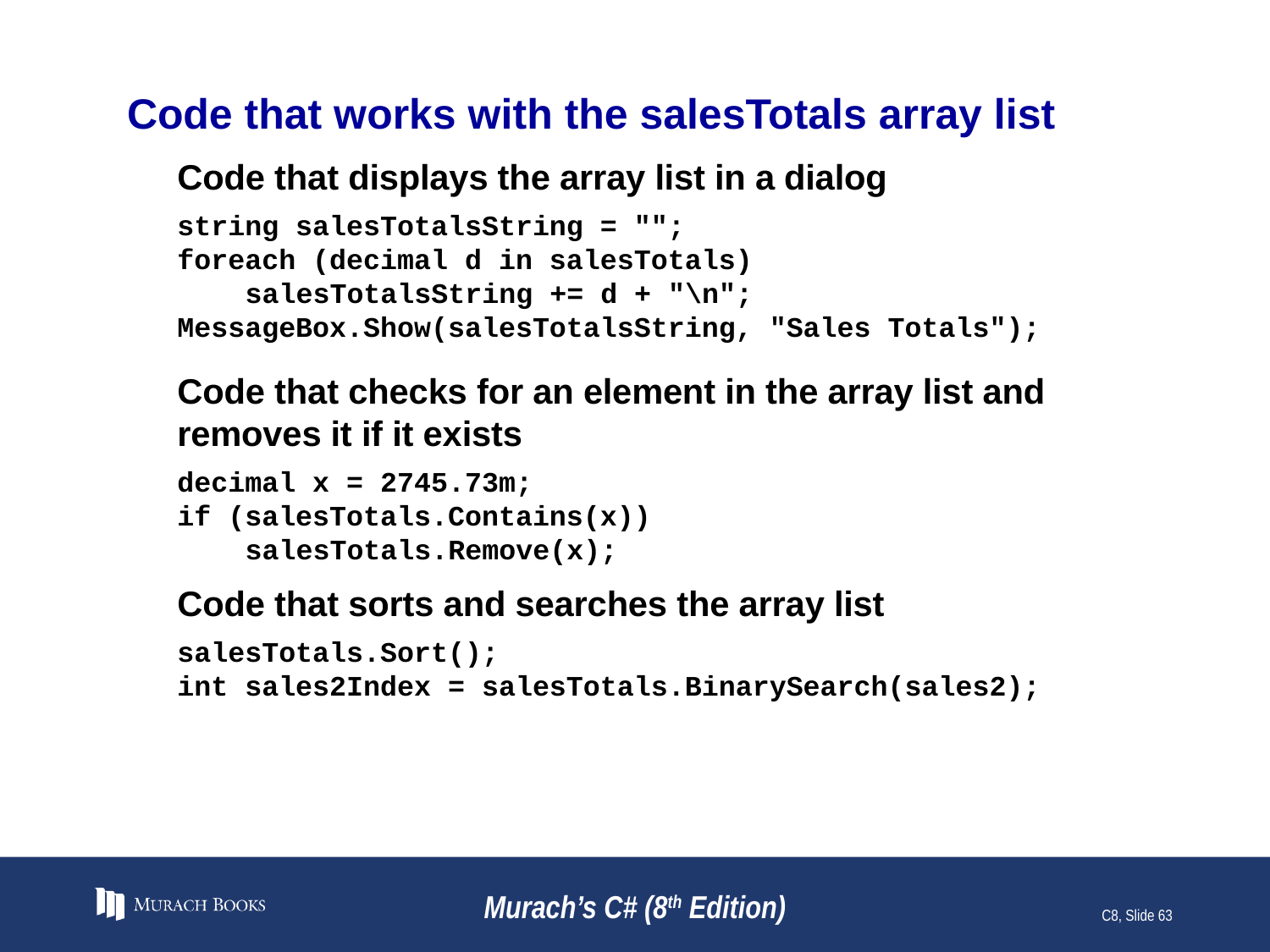

# Code that works with the salesTotals array list
Code that displays the array list in a dialog
string salesTotalsString = "";
foreach (decimal d in salesTotals)
    salesTotalsString += d + "\n";
MessageBox.Show(salesTotalsString, "Sales Totals");
Code that checks for an element in the array list and removes it if it exists
decimal x = 2745.73m;
if (salesTotals.Contains(x))
    salesTotals.Remove(x);
Code that sorts and searches the array list
salesTotals.Sort();
int sales2Index = salesTotals.BinarySearch(sales2);

Murach’s C# (8th Edition)

C8, Slide 63